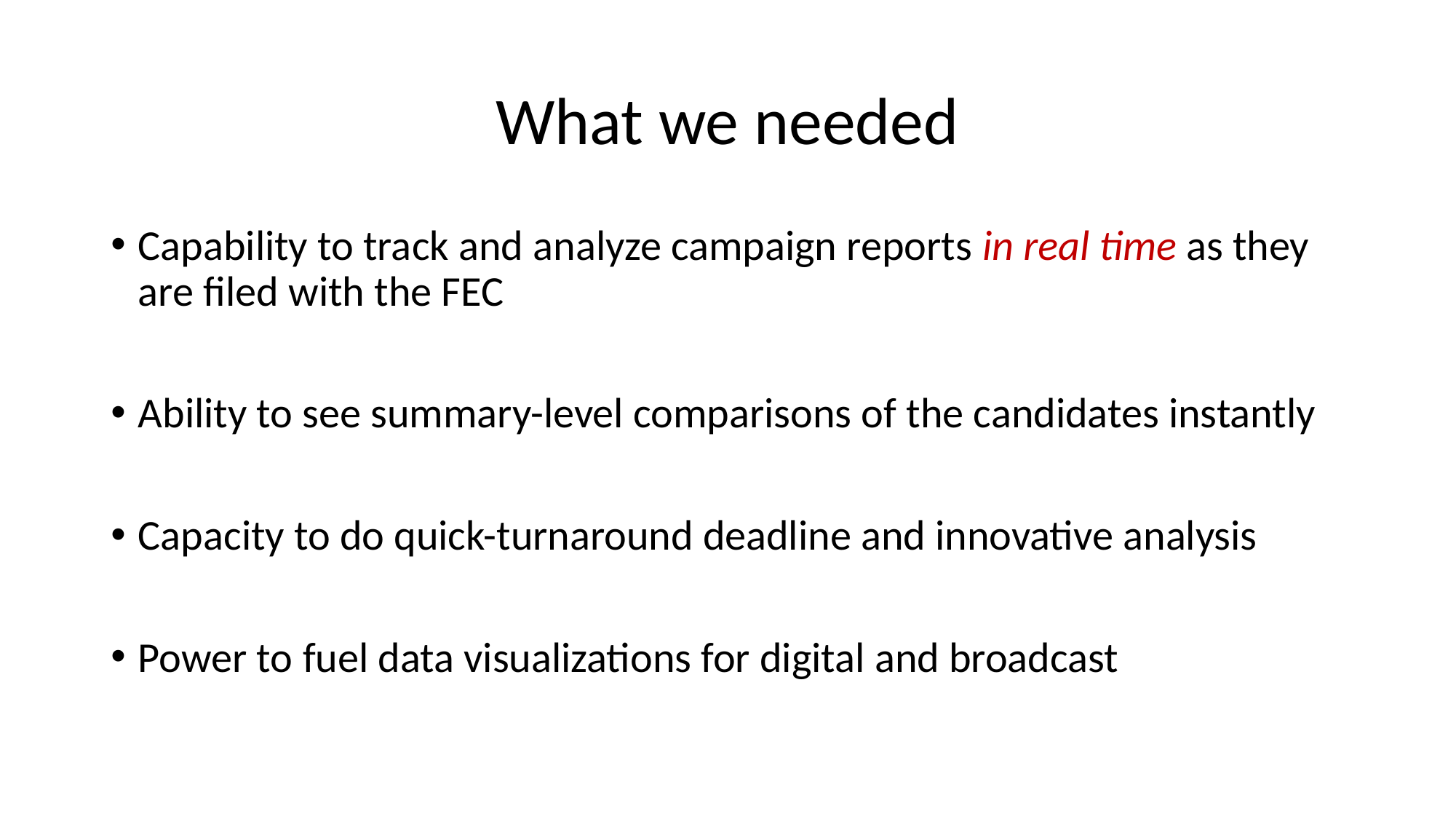

# What we needed
Capability to track and analyze campaign reports in real time as they are filed with the FEC

Ability to see summary-level comparisons of the candidates instantly

Capacity to do quick-turnaround deadline and innovative analysis

Power to fuel data visualizations for digital and broadcast